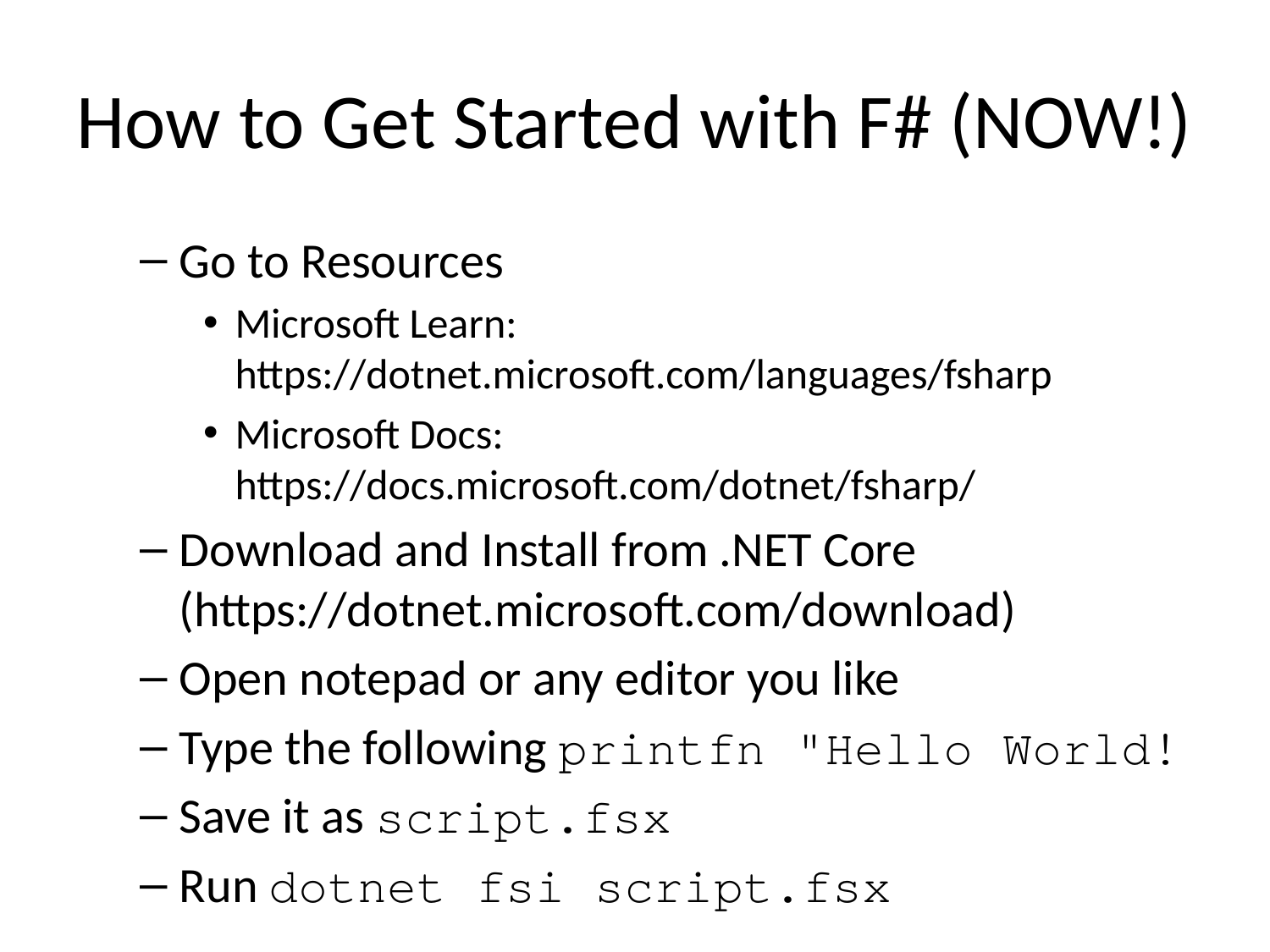

# How to Get Started with F# (NOW!)
Go to Resources
Microsoft Learn: https://dotnet.microsoft.com/languages/fsharp
Microsoft Docs: https://docs.microsoft.com/dotnet/fsharp/
Download and Install from .NET Core (https://dotnet.microsoft.com/download)
Open notepad or any editor you like
Type the following printfn "Hello World!
Save it as script.fsx
Run dotnet fsi script.fsx